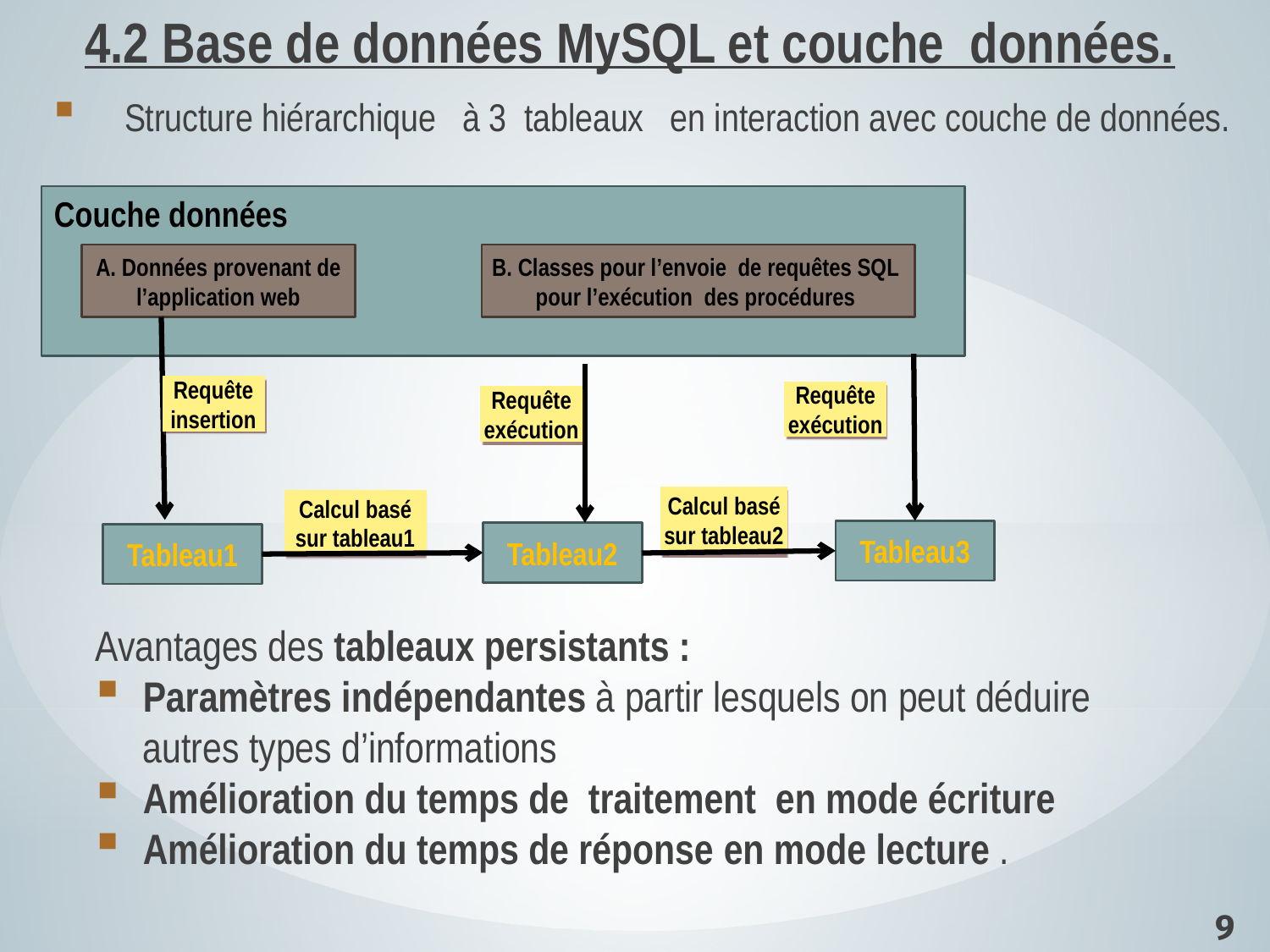

4.2 Base de données MySQL et couche  données.
Structure hiérarchique   à 3  tableaux   en interaction avec couche de données.

Couche données

A. Données provenant de
 l’application web
B. Classes pour l’envoie  de requêtes SQL
pour l’exécution  des procédures
Requête insertion
Requête exécution
Requête exécution
Calcul basé sur tableau2
Calcul basé sur tableau1
Tableau3
Tableau2
Tableau1
Avantages des tableaux persistants :
Paramètres indépendantes à partir lesquels on peut déduire autres types d’informations
Amélioration du temps de  traitement  en mode écriture
Amélioration du temps de réponse en mode lecture .

9